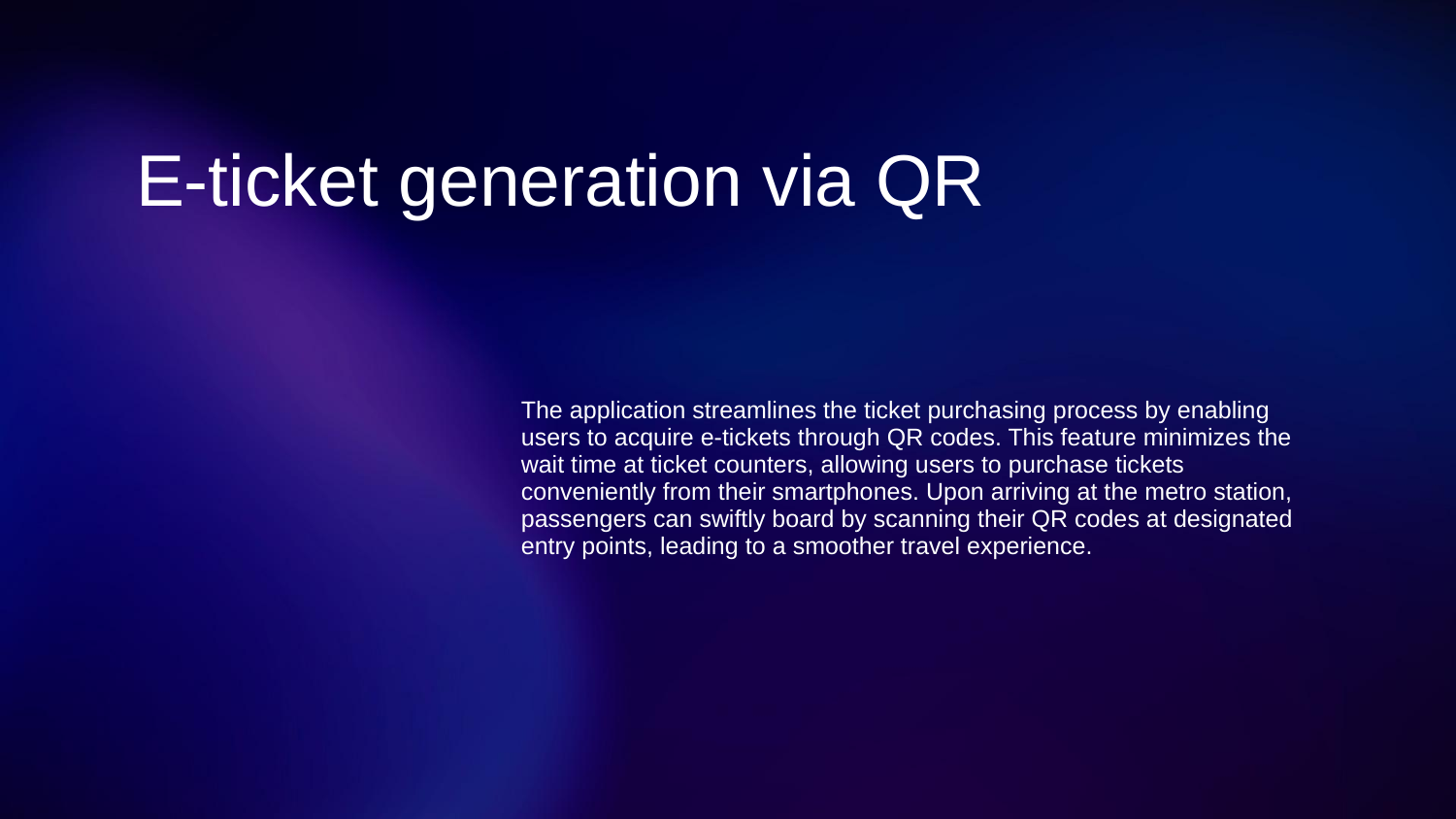

# E-ticket generation via QR
The application streamlines the ticket purchasing process by enabling users to acquire e-tickets through QR codes. This feature minimizes the wait time at ticket counters, allowing users to purchase tickets conveniently from their smartphones. Upon arriving at the metro station, passengers can swiftly board by scanning their QR codes at designated entry points, leading to a smoother travel experience.